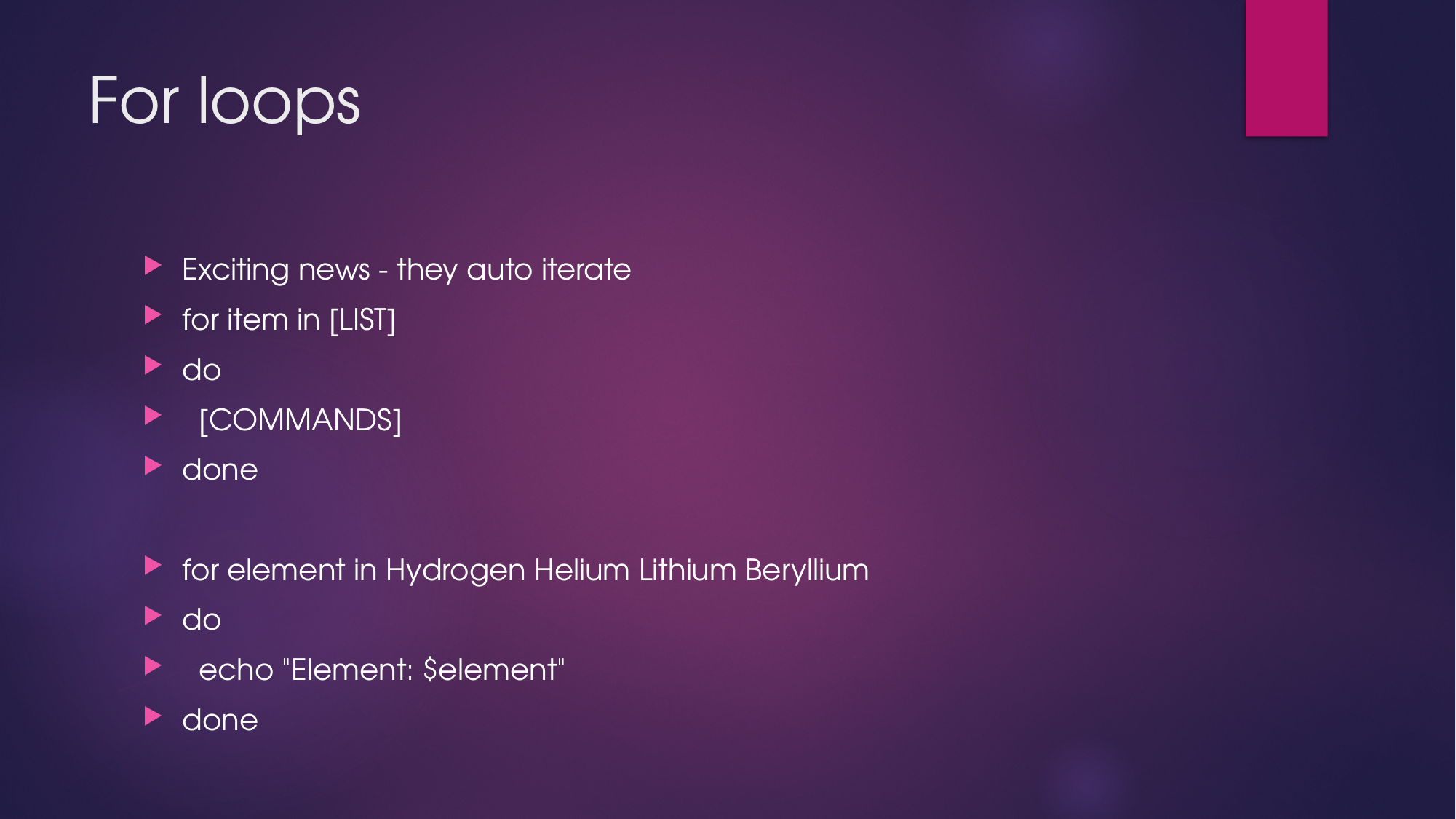

# For loops
Exciting news - they auto iterate
for item in [LIST]
do
  [COMMANDS]
done

for element in Hydrogen Helium Lithium Beryllium
do
  echo "Element: $element"
done